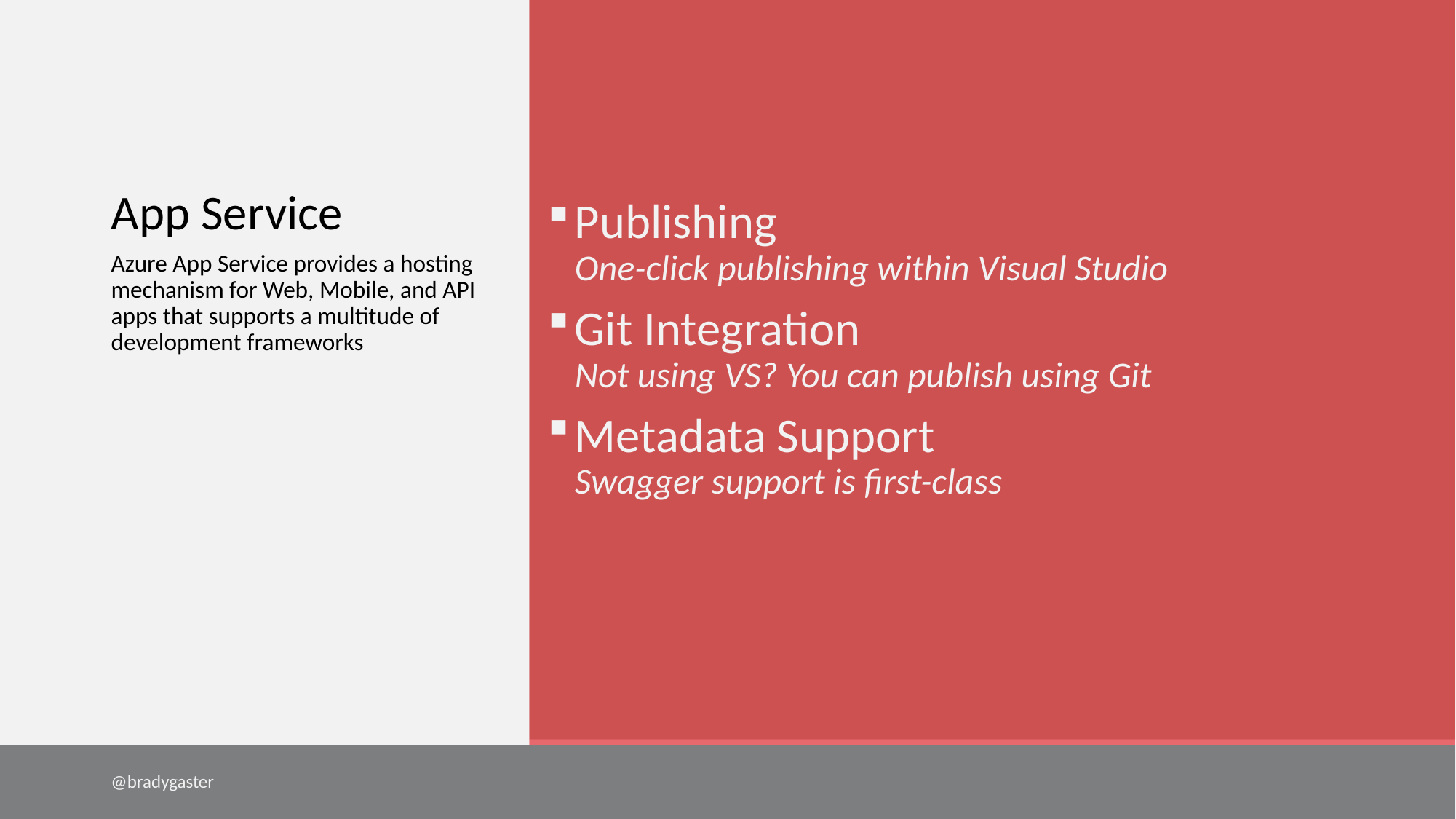

# App Service

Publishing
One-click publishing within Visual Studio
Git Integration
Not using VS? You can publish using Git
Metadata Support
Swagger support is first-class
Azure App Service provides a hosting mechanism for Web, Mobile, and API apps that supports a multitude of development frameworks
@bradygaster